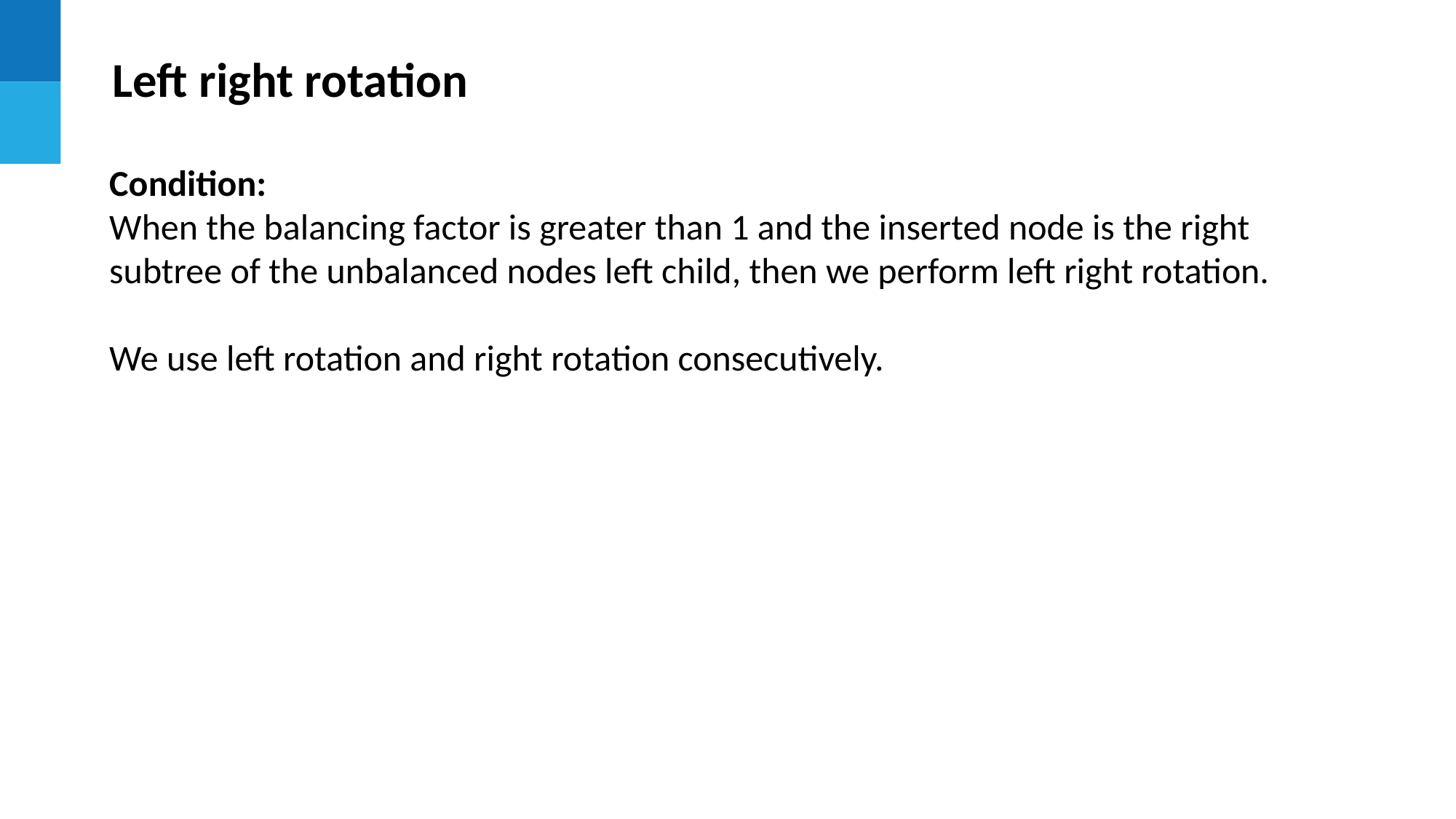

Left right rotation
Condition:
When the balancing factor is greater than 1 and the inserted node is the right subtree of the unbalanced nodes left child, then we perform left right rotation.

We use left rotation and right rotation consecutively.